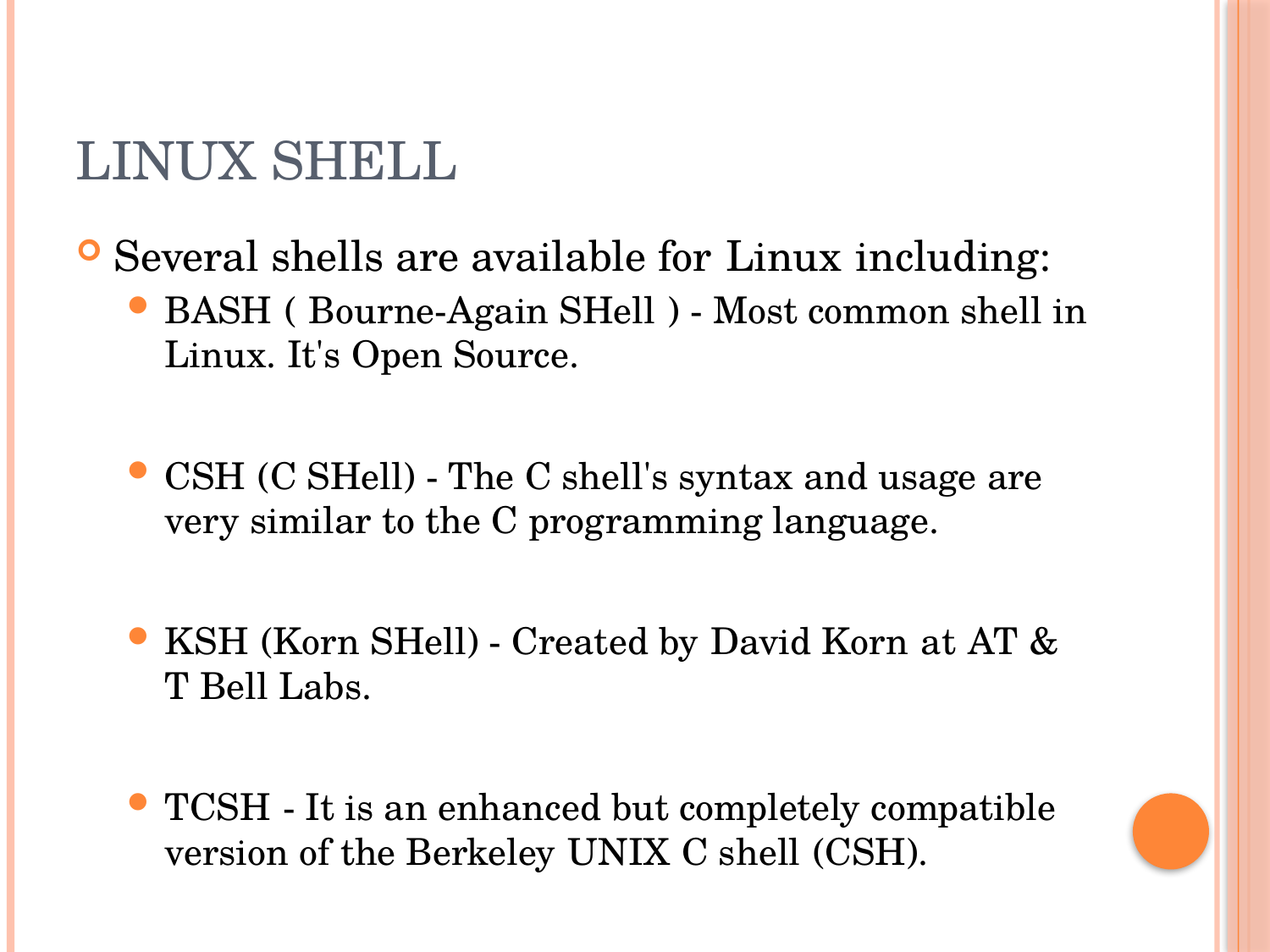

# Linux Shell
Several shells are available for Linux including:
BASH ( Bourne-Again SHell ) - Most common shell in Linux. It's Open Source.

CSH (C SHell) - The C shell's syntax and usage are very similar to the C programming language.

KSH (Korn SHell) - Created by David Korn at AT & T Bell Labs.

TCSH - It is an enhanced but completely compatible version of the Berkeley UNIX C shell (CSH).